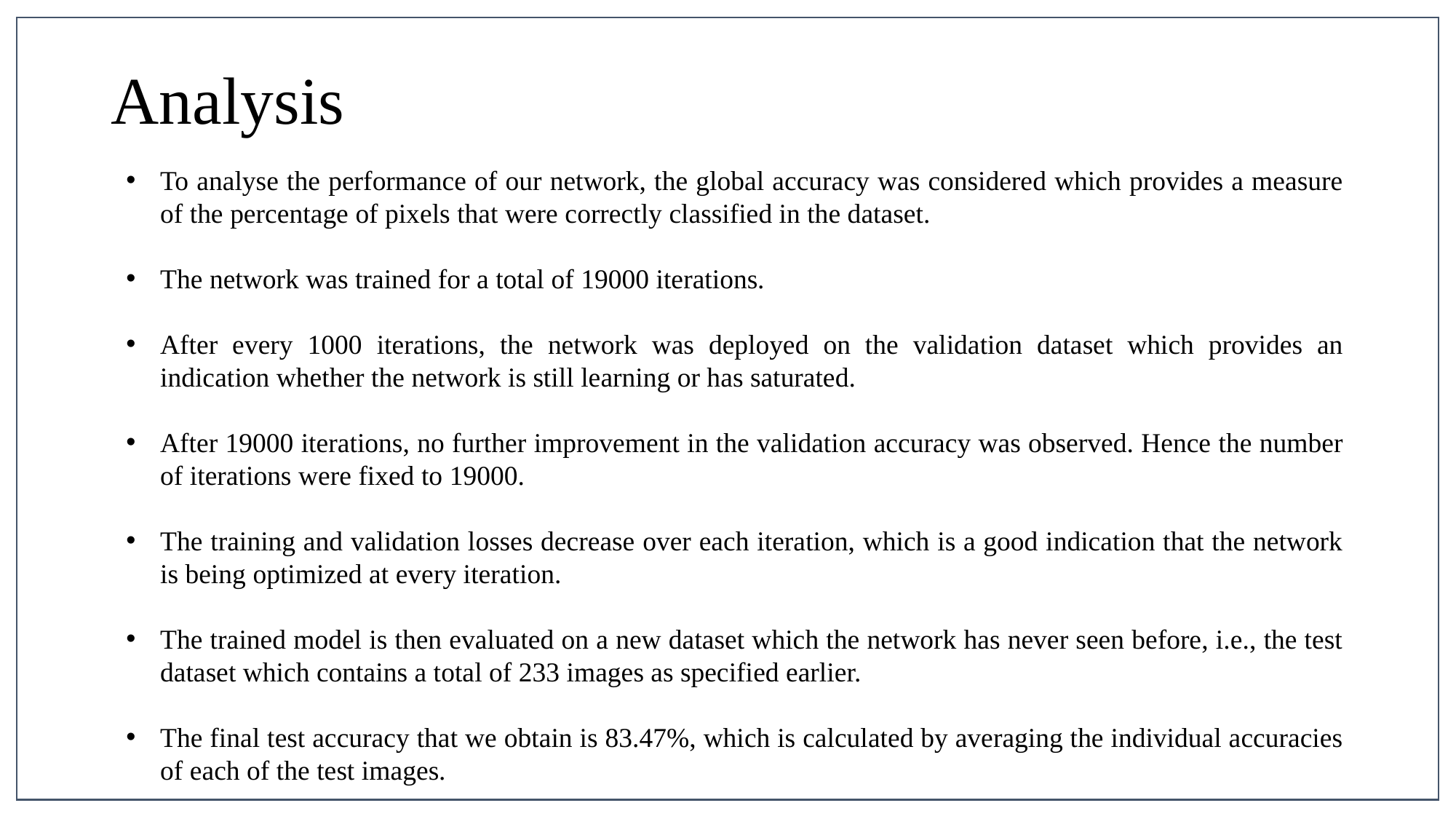

# Analysis
To analyse the performance of our network, the global accuracy was considered which provides a measure of the percentage of pixels that were correctly classified in the dataset.

The network was trained for a total of 19000 iterations.

After every 1000 iterations, the network was deployed on the validation dataset which provides an indication whether the network is still learning or has saturated.

After 19000 iterations, no further improvement in the validation accuracy was observed. Hence the number of iterations were fixed to 19000.

The training and validation losses decrease over each iteration, which is a good indication that the network is being optimized at every iteration.

The trained model is then evaluated on a new dataset which the network has never seen before, i.e., the test dataset which contains a total of 233 images as specified earlier.

The final test accuracy that we obtain is 83.47%, which is calculated by averaging the individual accuracies of each of the test images.